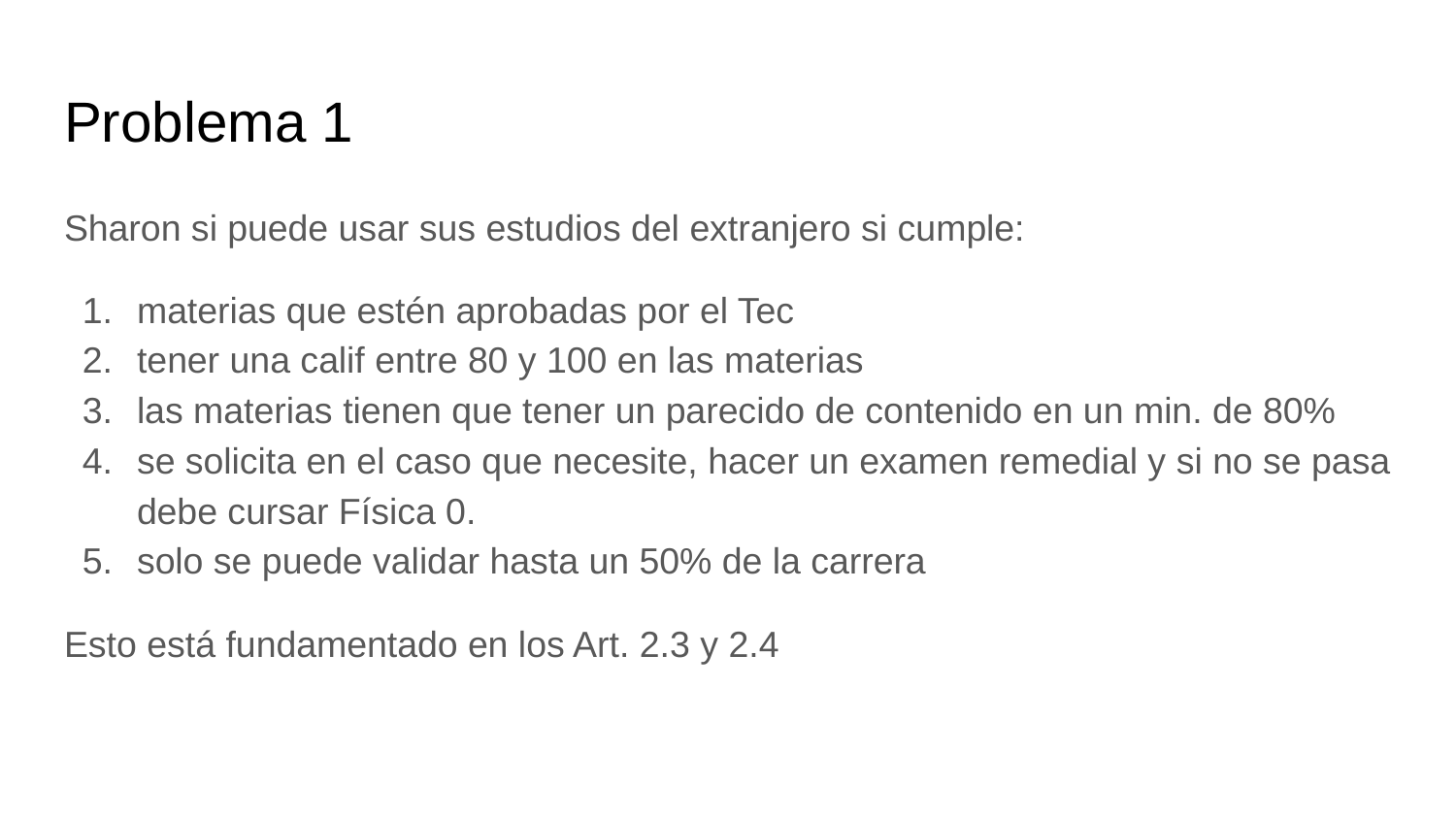

# Problema 1
Sharon si puede usar sus estudios del extranjero si cumple:
materias que estén aprobadas por el Tec
tener una calif entre 80 y 100 en las materias
las materias tienen que tener un parecido de contenido en un min. de 80%
se solicita en el caso que necesite, hacer un examen remedial y si no se pasa debe cursar Física 0.
solo se puede validar hasta un 50% de la carrera
Esto está fundamentado en los Art. 2.3 y 2.4